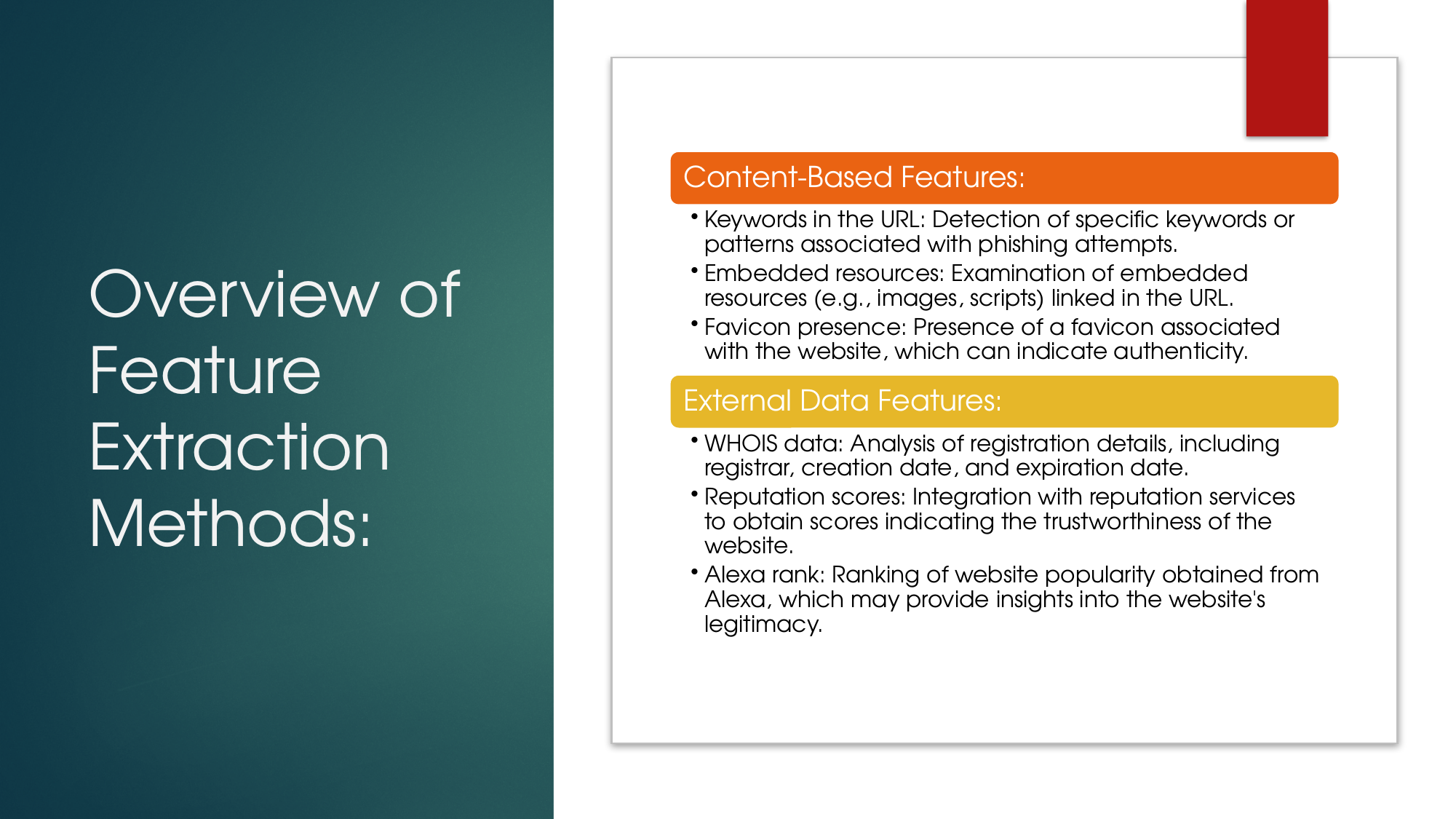

Content-Based Features:
Keywords in the URL: Detection of specific keywords or patterns associated with phishing attempts.
Embedded resources: Examination of embedded resources (e.g., images, scripts) linked in the URL.
Favicon presence: Presence of a favicon associated with the website, which can indicate authenticity.
External Data Features:
WHOIS data: Analysis of registration details, including registrar, creation date, and expiration date.
Reputation scores: Integration with reputation services to obtain scores indicating the trustworthiness of the website.
Alexa rank: Ranking of website popularity obtained from Alexa, which may provide insights into the website's legitimacy.
# Overview of Feature Extraction Methods: